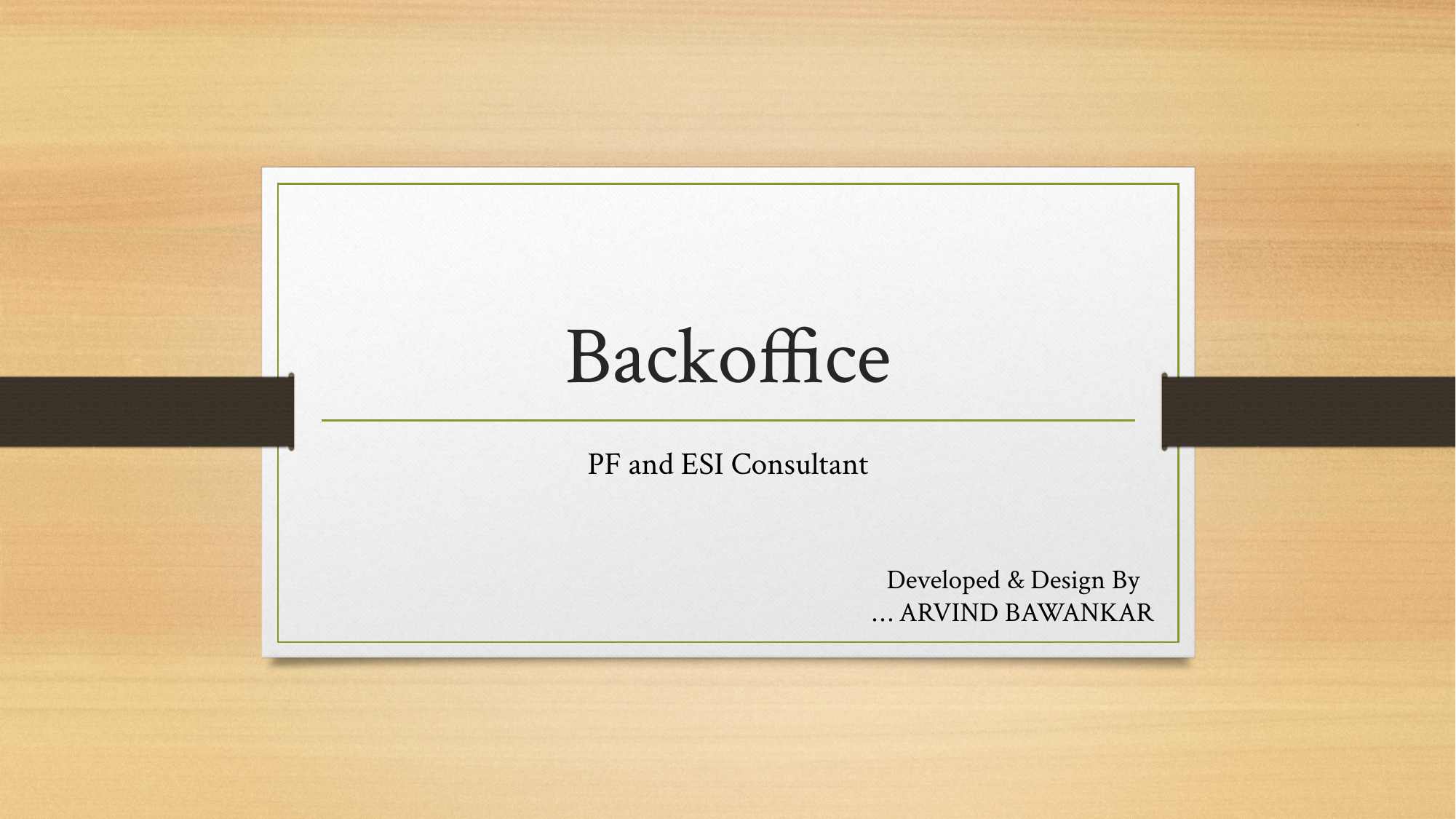

# Backoffice
PF and ESI Consultant
Developed & Design By
… ARVIND BAWANKAR